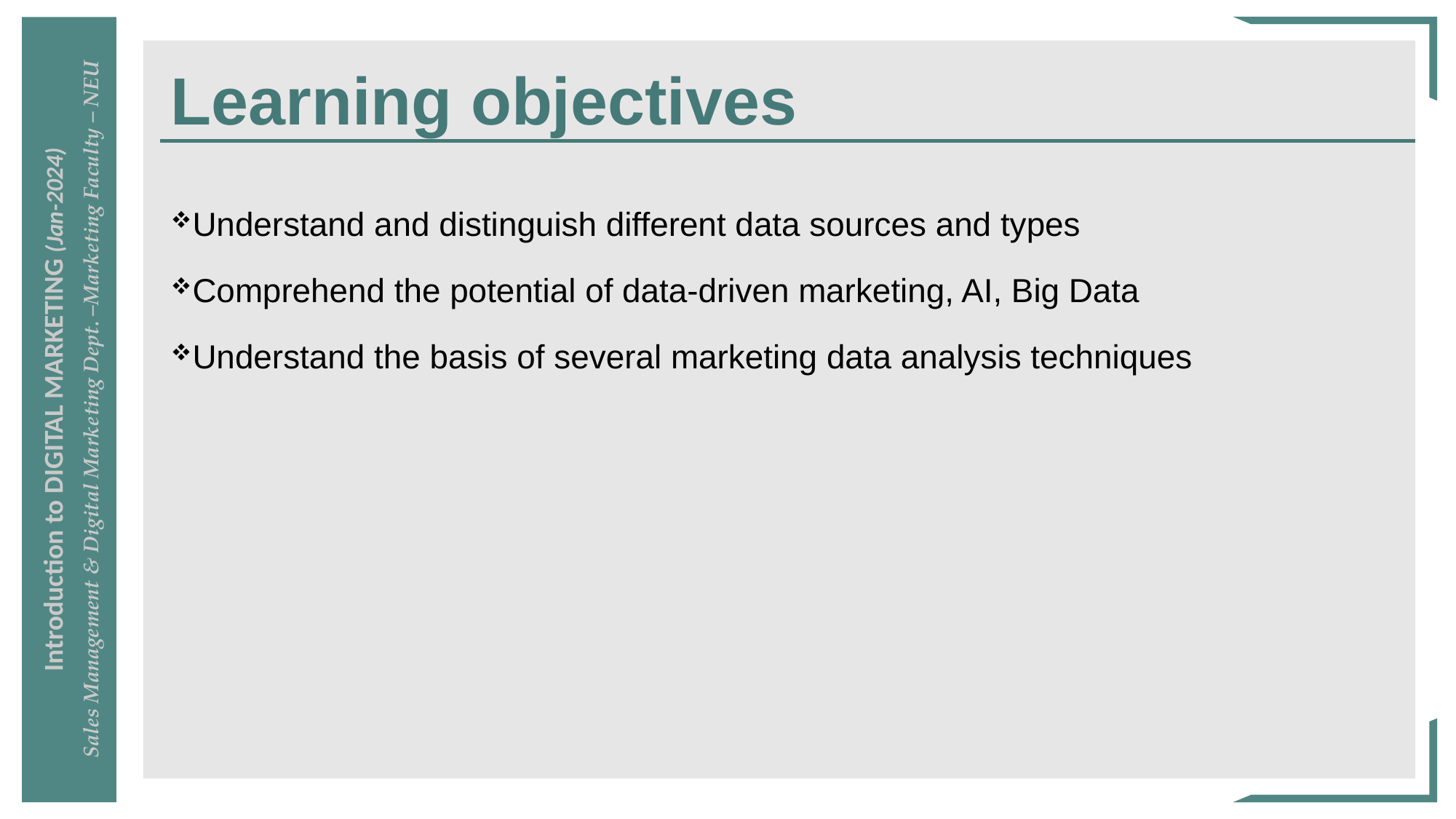

# Learning objectives
Understand and distinguish different data sources and types
Comprehend the potential of data-driven marketing, AI, Big Data
Understand the basis of several marketing data analysis techniques